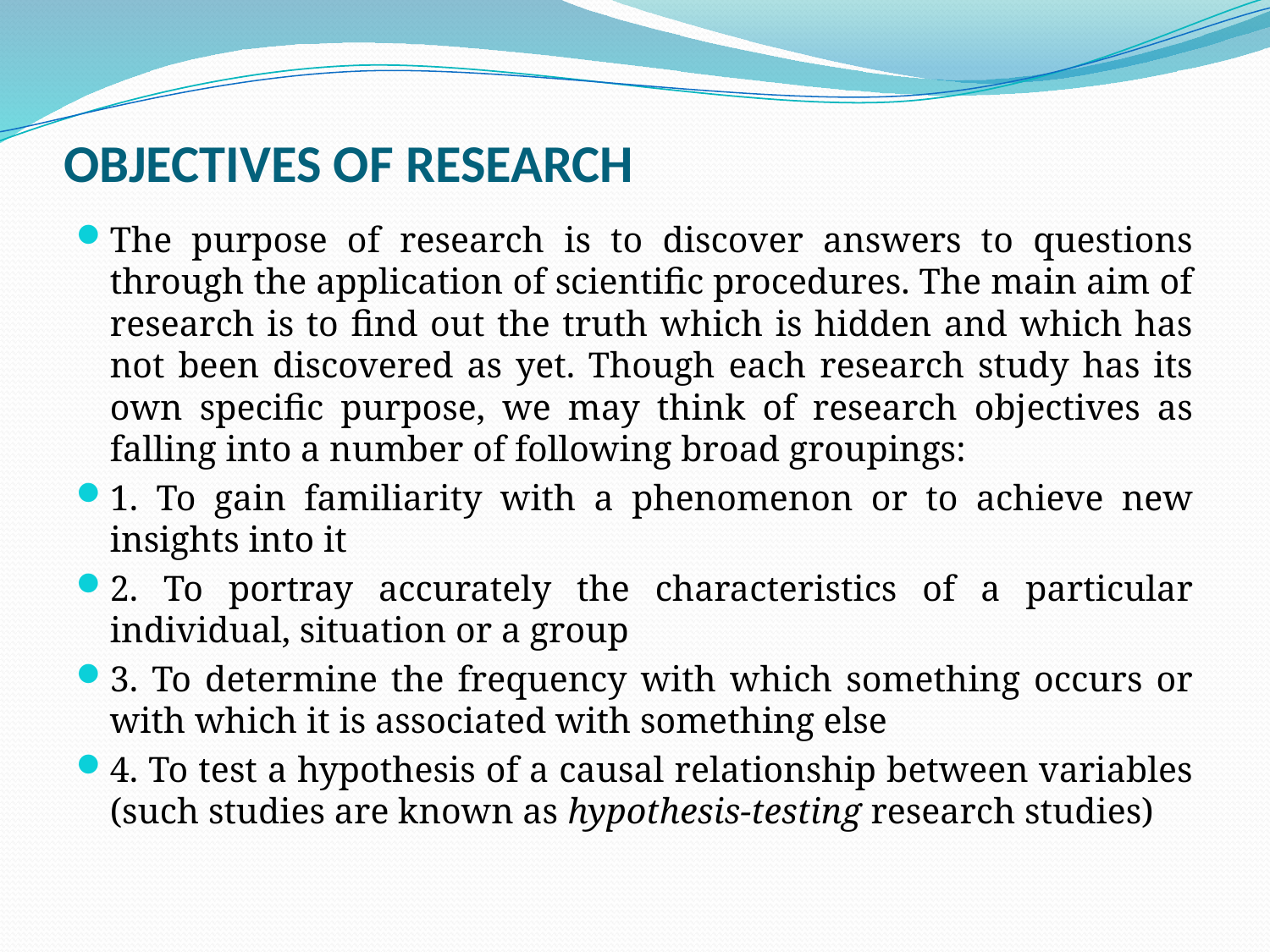

# OBJECTIVES OF RESEARCH
The purpose of research is to discover answers to questions through the application of scientific procedures. The main aim of research is to find out the truth which is hidden and which has not been discovered as yet. Though each research study has its own specific purpose, we may think of research objectives as falling into a number of following broad groupings:
1. To gain familiarity with a phenomenon or to achieve new insights into it
2. To portray accurately the characteristics of a particular individual, situation or a group
3. To determine the frequency with which something occurs or with which it is associated with something else
4. To test a hypothesis of a causal relationship between variables (such studies are known as hypothesis-testing research studies)